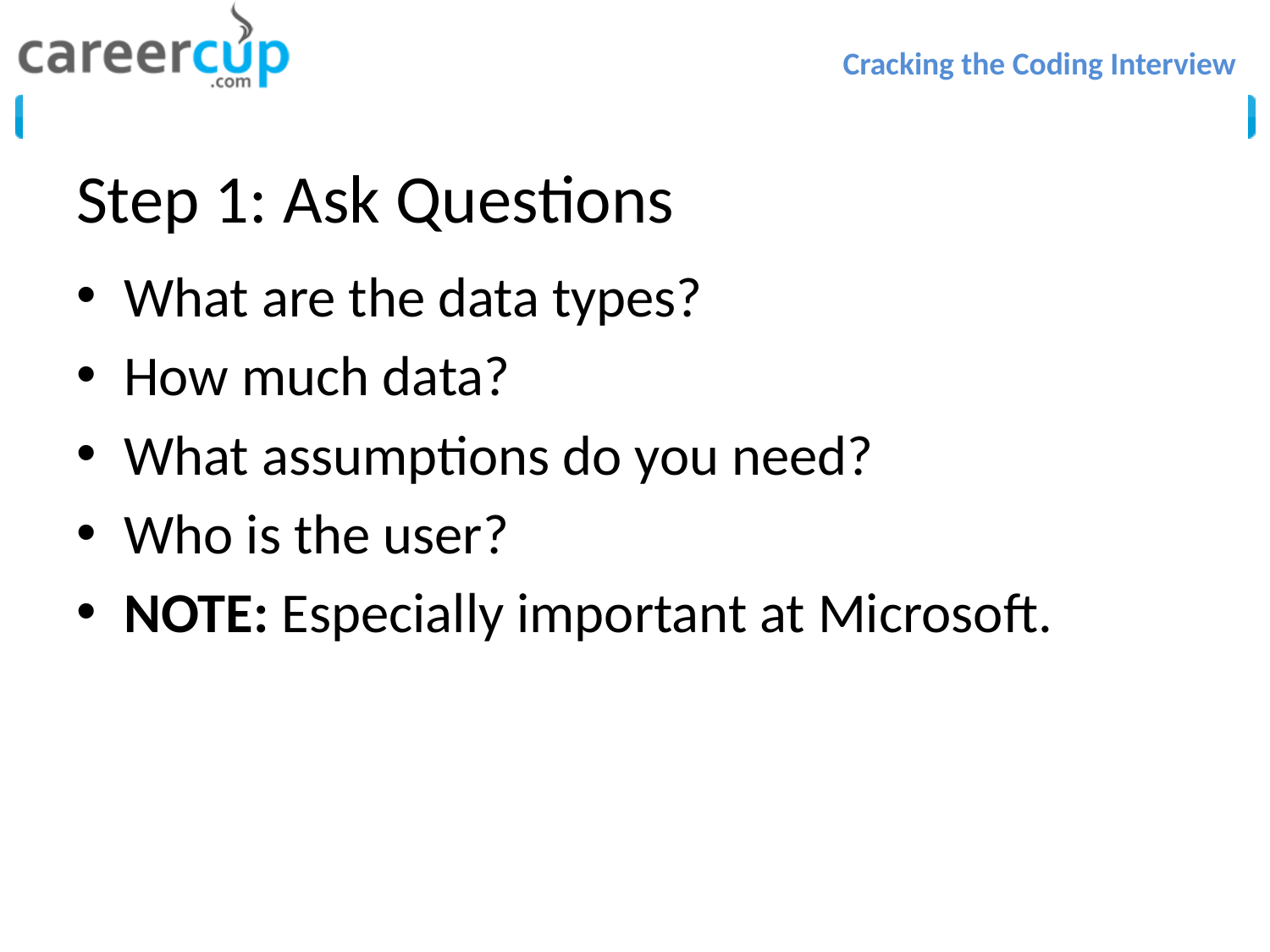

# Step 1: Ask Questions
What are the data types?
How much data?
What assumptions do you need?
Who is the user?
NOTE: Especially important at Microsoft.